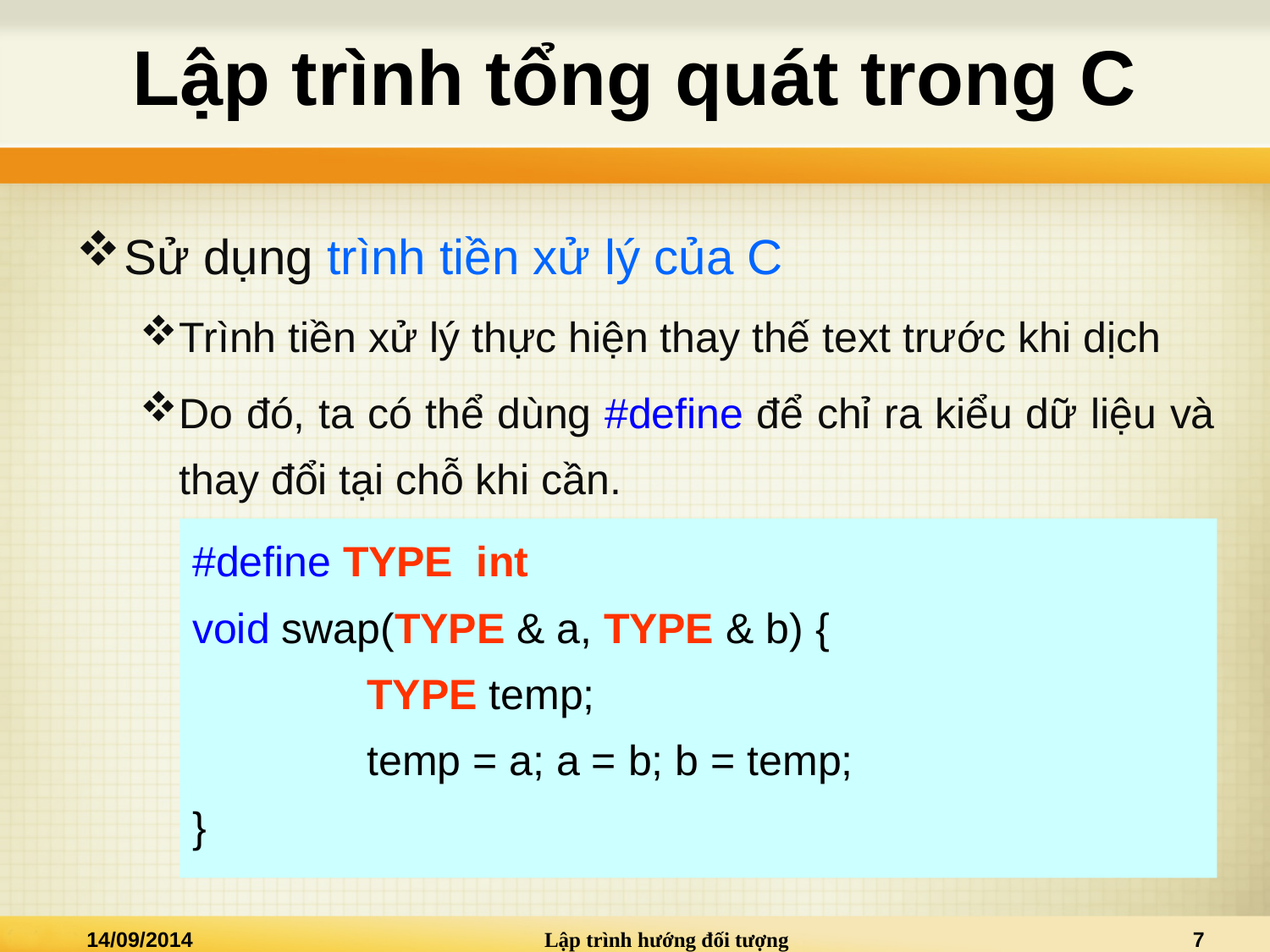

# Lập trình tổng quát trong C
Sử dụng trình tiền xử lý của C
Trình tiền xử lý thực hiện thay thế text trước khi dịch
Do đó, ta có thể dùng #define để chỉ ra kiểu dữ liệu và thay đổi tại chỗ khi cần.
#define TYPE  int
void swap(TYPE & a, TYPE & b) {
		TYPE temp;
		temp = a; a = b; b = temp;
}
14/09/2014
Lập trình hướng đối tượng
7